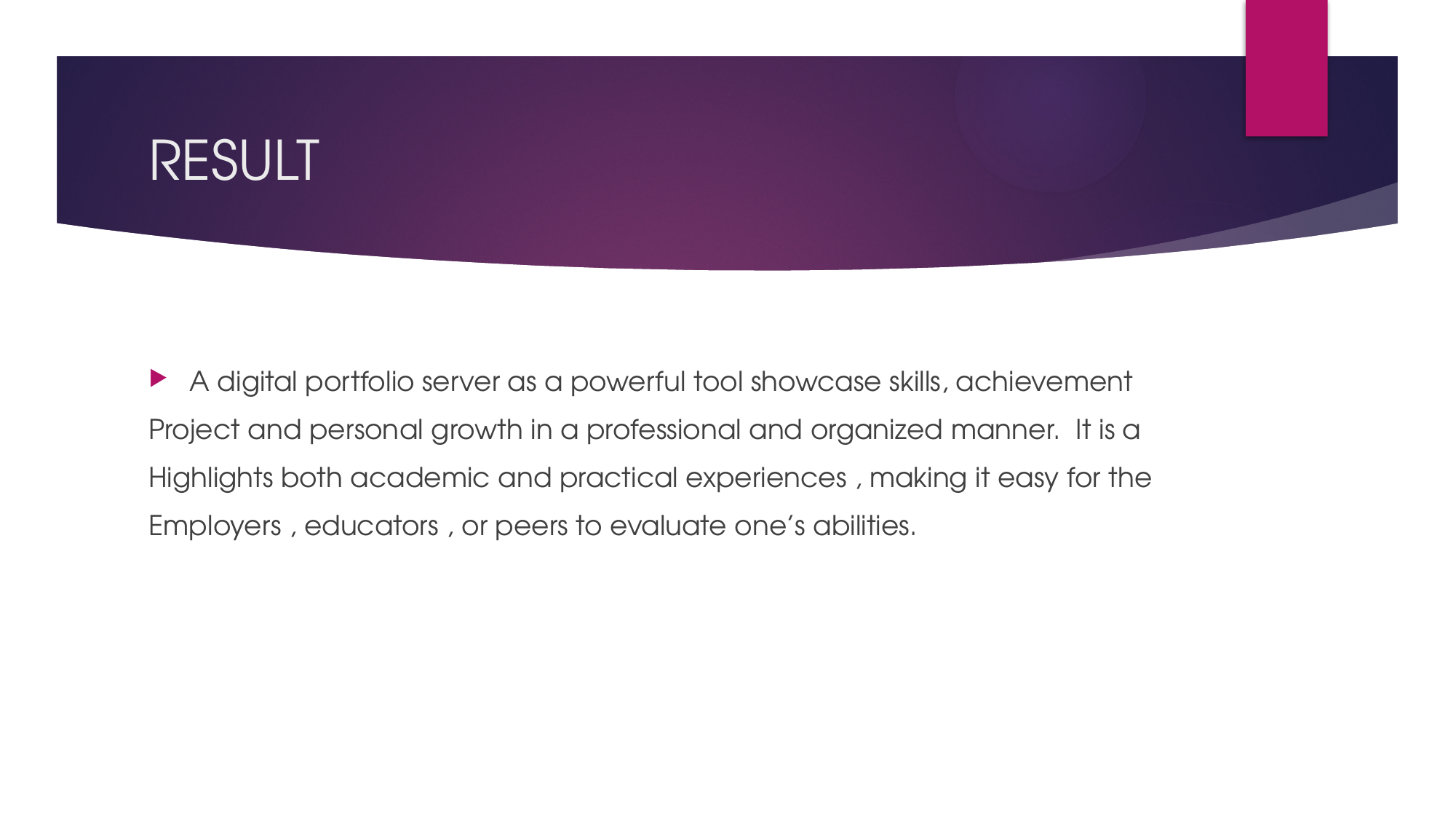

# RESULT

A digital portfolio server as a powerful tool showcase skills, achievement
Project and personal growth in a professional and organized manner.  It is a
Highlights both academic and practical experiences , making it easy for the
Employers , educators , or peers to evaluate one’s abilities.